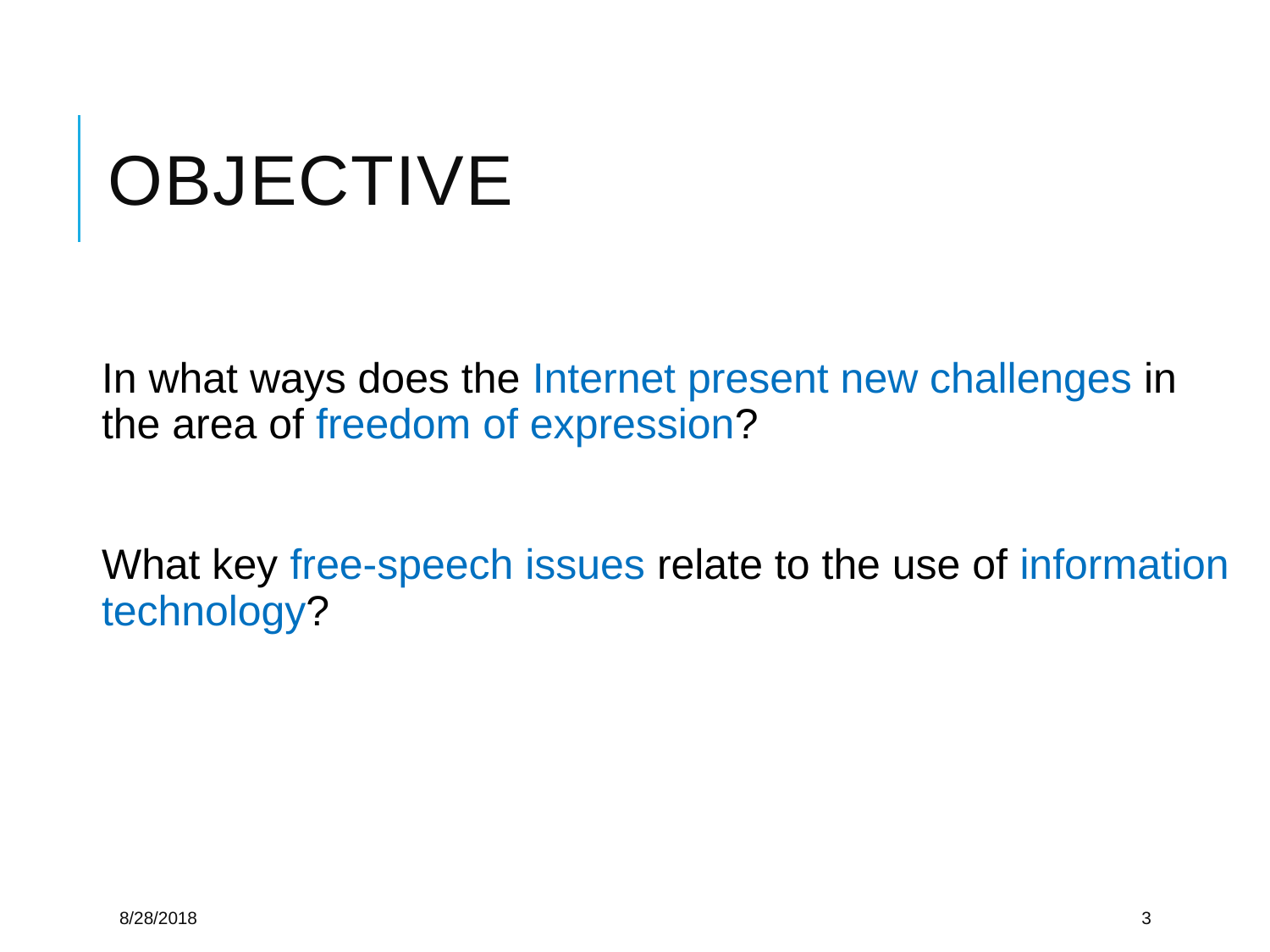

# Objective

In what ways does the Internet present new challenges in the area of freedom of expression?

What key free-speech issues relate to the use of information technology?
8/28/2018
3